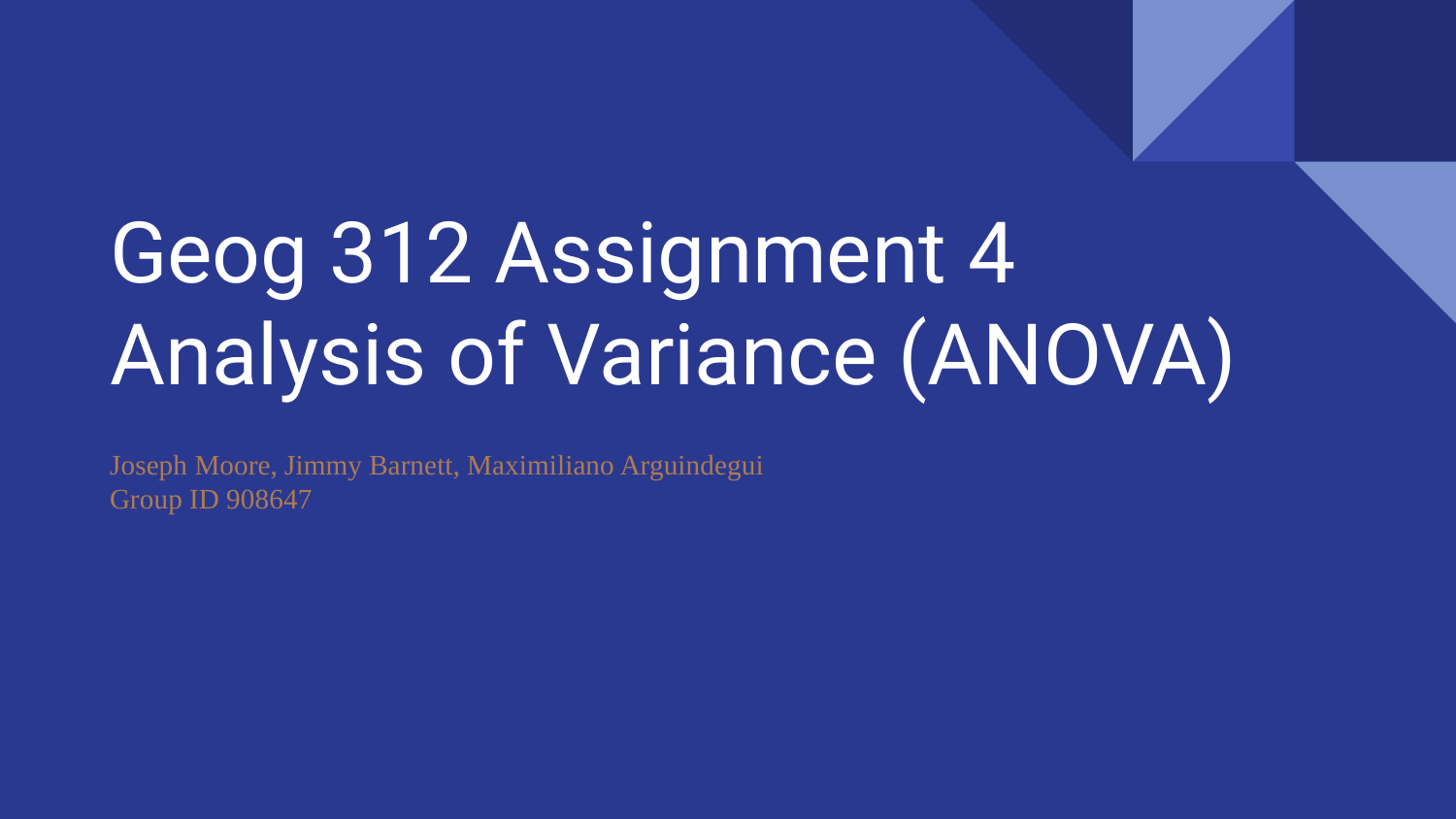

# Geog 312 Assignment 4
Analysis of Variance (ANOVA)
Joseph Moore, Jimmy Barnett, Maximiliano Arguindegui
Group ID 908647